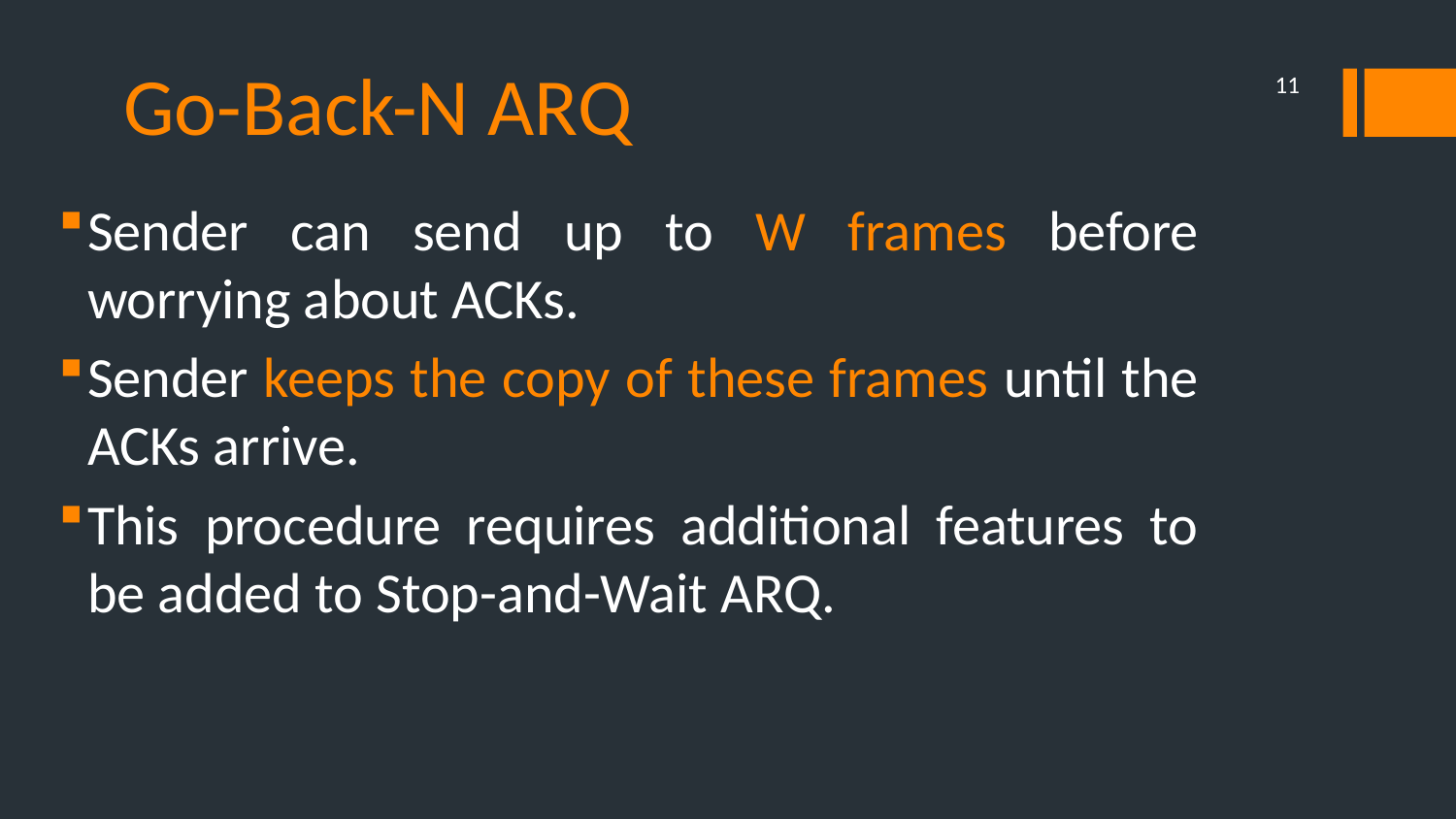

# Go-Back-N ARQ
11
Sender can send up to W frames before worrying about ACKs.
Sender keeps the copy of these frames until the ACKs arrive.
This procedure requires additional features to be added to Stop-and-Wait ARQ.